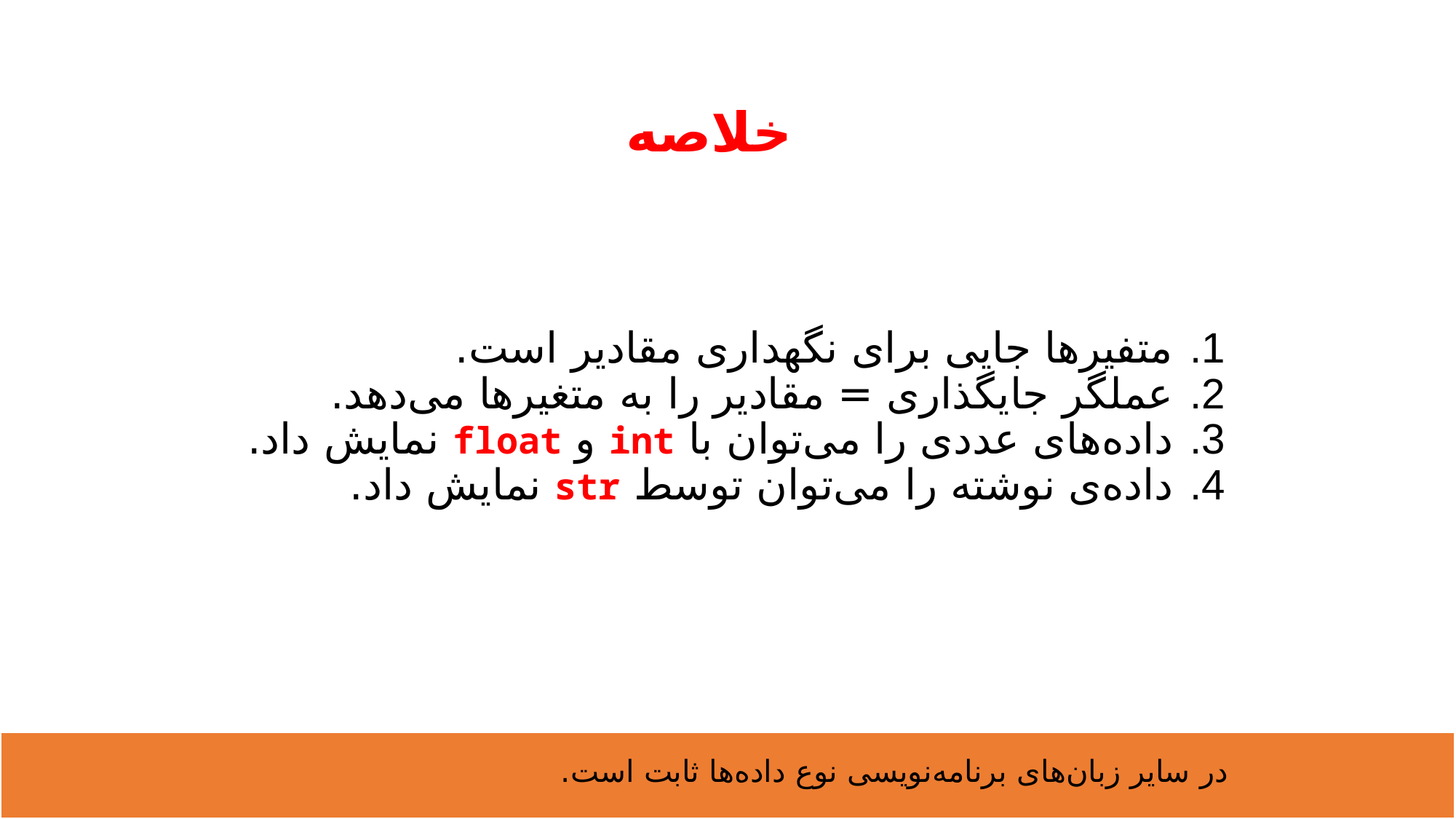

# خلاصه
متفیرها جایی برای نگهداری مقادیر است.
عملگر جایگذاری = مقادیر را به متغیرها می‌دهد.
داده‌های عددی را می‌توان با int و float نمایش داد.
داده‌ی نوشته را می‌توان توسط str نمایش داد.
در سایر زبان‌های برنامه‌نویسی نوع داده‌ها ثابت است.